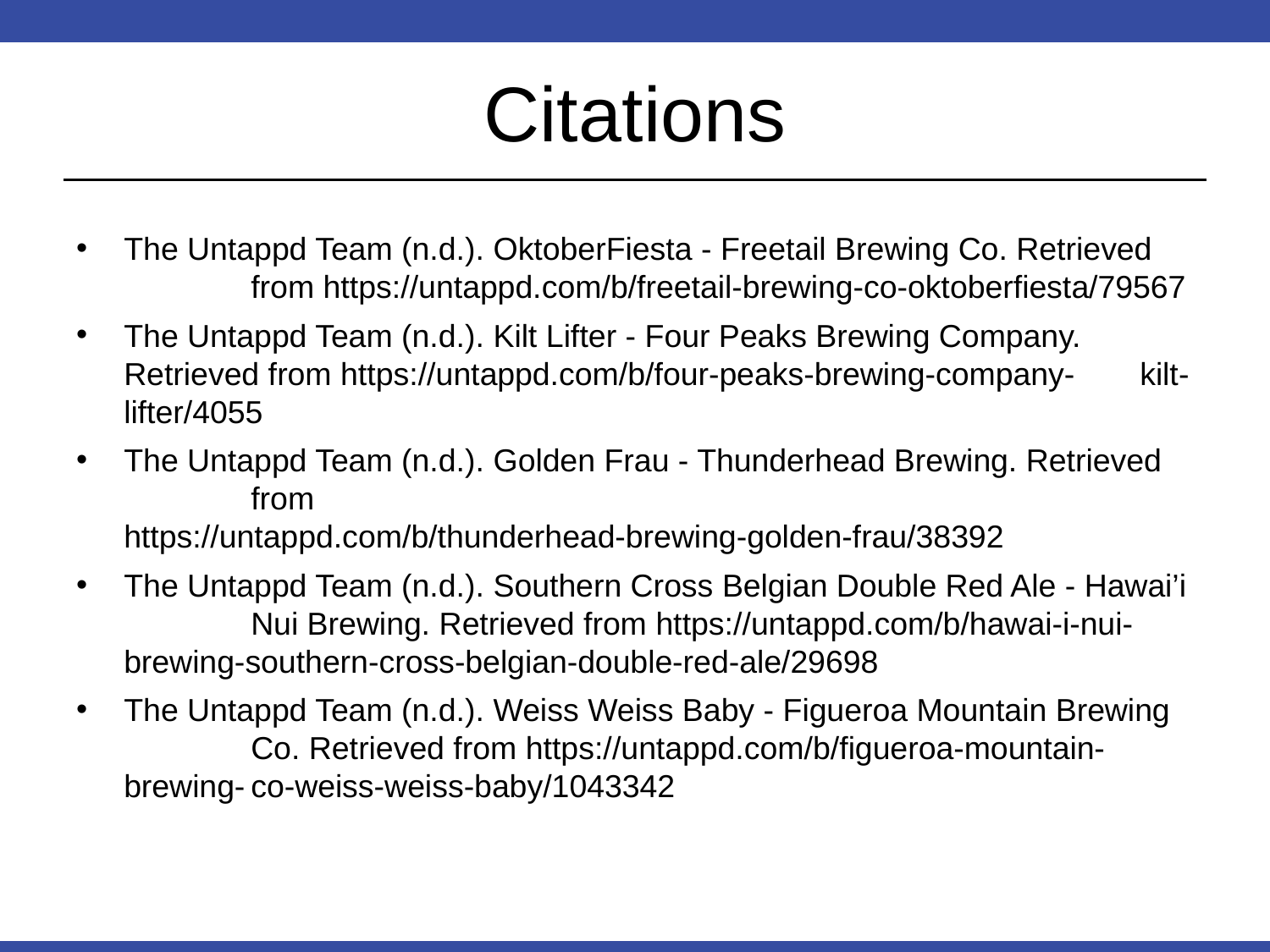

# Citations
The Untappd Team (n.d.). OktoberFiesta - Freetail Brewing Co. Retrieved 	from https://untappd.com/b/freetail-brewing-co-oktoberfiesta/79567
The Untappd Team (n.d.). Kilt Lifter - Four Peaks Brewing Company. 	Retrieved from https://untappd.com/b/four-peaks-brewing-company-	kilt-lifter/4055
The Untappd Team (n.d.). Golden Frau - Thunderhead Brewing. Retrieved 	from https://untappd.com/b/thunderhead-brewing-golden-frau/38392
The Untappd Team (n.d.). Southern Cross Belgian Double Red Ale - Hawai’i 	Nui Brewing. Retrieved from https://untappd.com/b/hawai-i-nui-	brewing-southern-cross-belgian-double-red-ale/29698
The Untappd Team (n.d.). Weiss Weiss Baby - Figueroa Mountain Brewing 	Co. Retrieved from https://untappd.com/b/figueroa-mountain-brewing-	co-weiss-weiss-baby/1043342